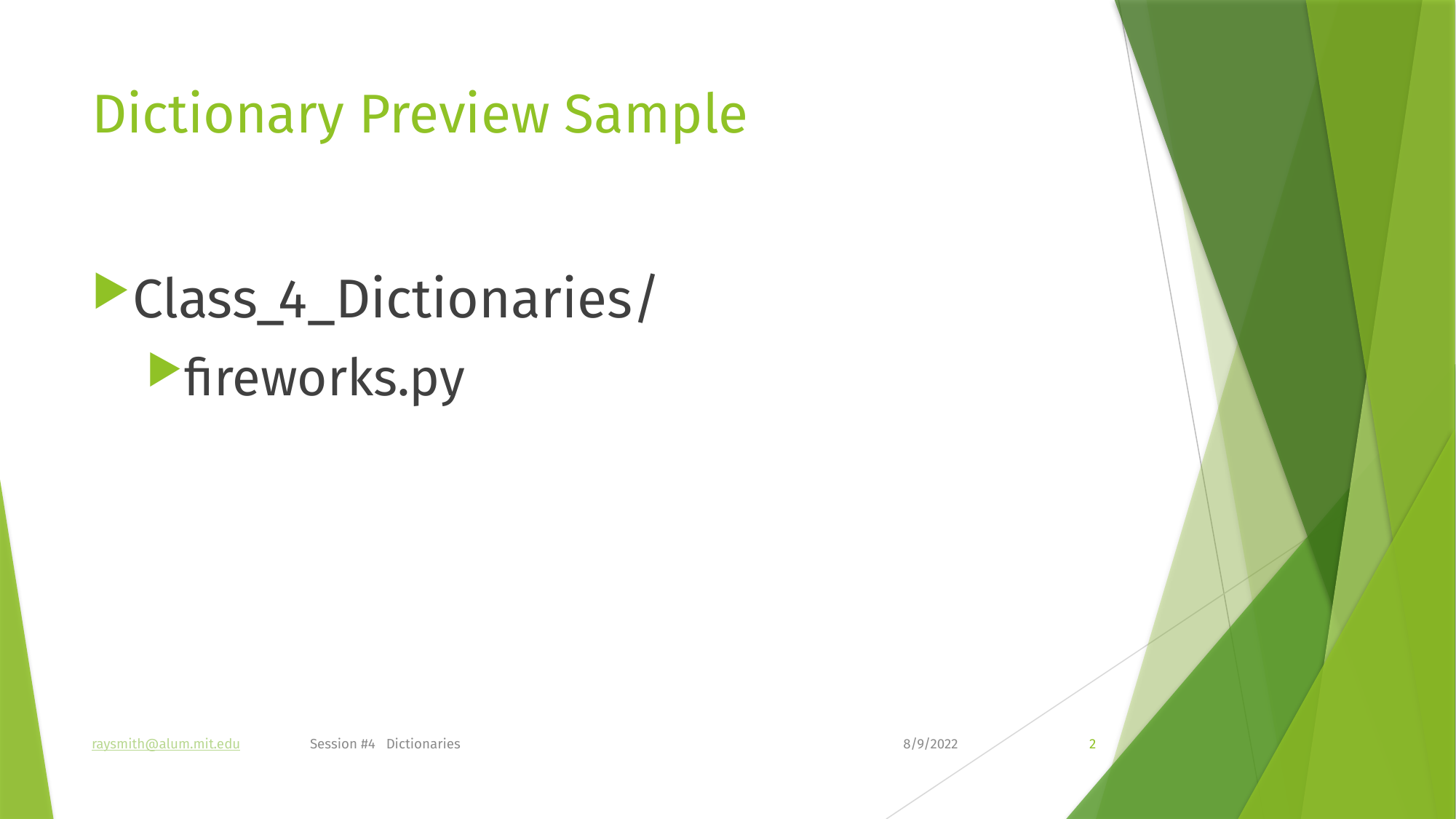

# Dictionary Preview Sample
Class_4_Dictionaries/
fireworks.py
raysmith@alum.mit.edu	Session #4   Dictionaries
8/9/2022
2